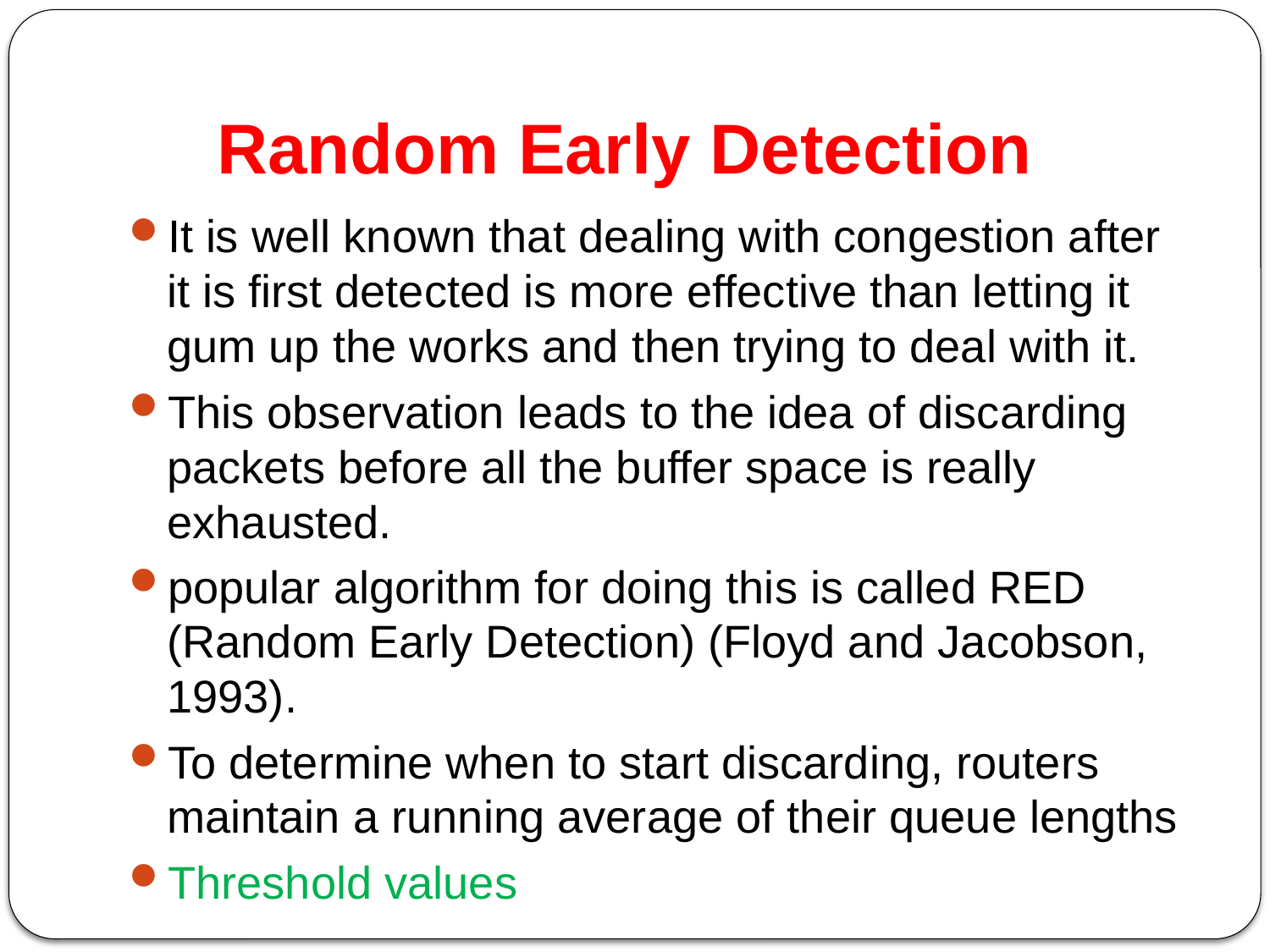

Random Early Detection
It is well known that dealing with congestion after it is first detected is more effective than letting it gum up the works and then trying to deal with it.
This observation leads to the idea of discarding packets before all the buffer space is really exhausted.
popular algorithm for doing this is called RED (Random Early Detection) (Floyd and Jacobson, 1993).
To determine when to start discarding, routers maintain a running average of their queue lengths
Threshold values